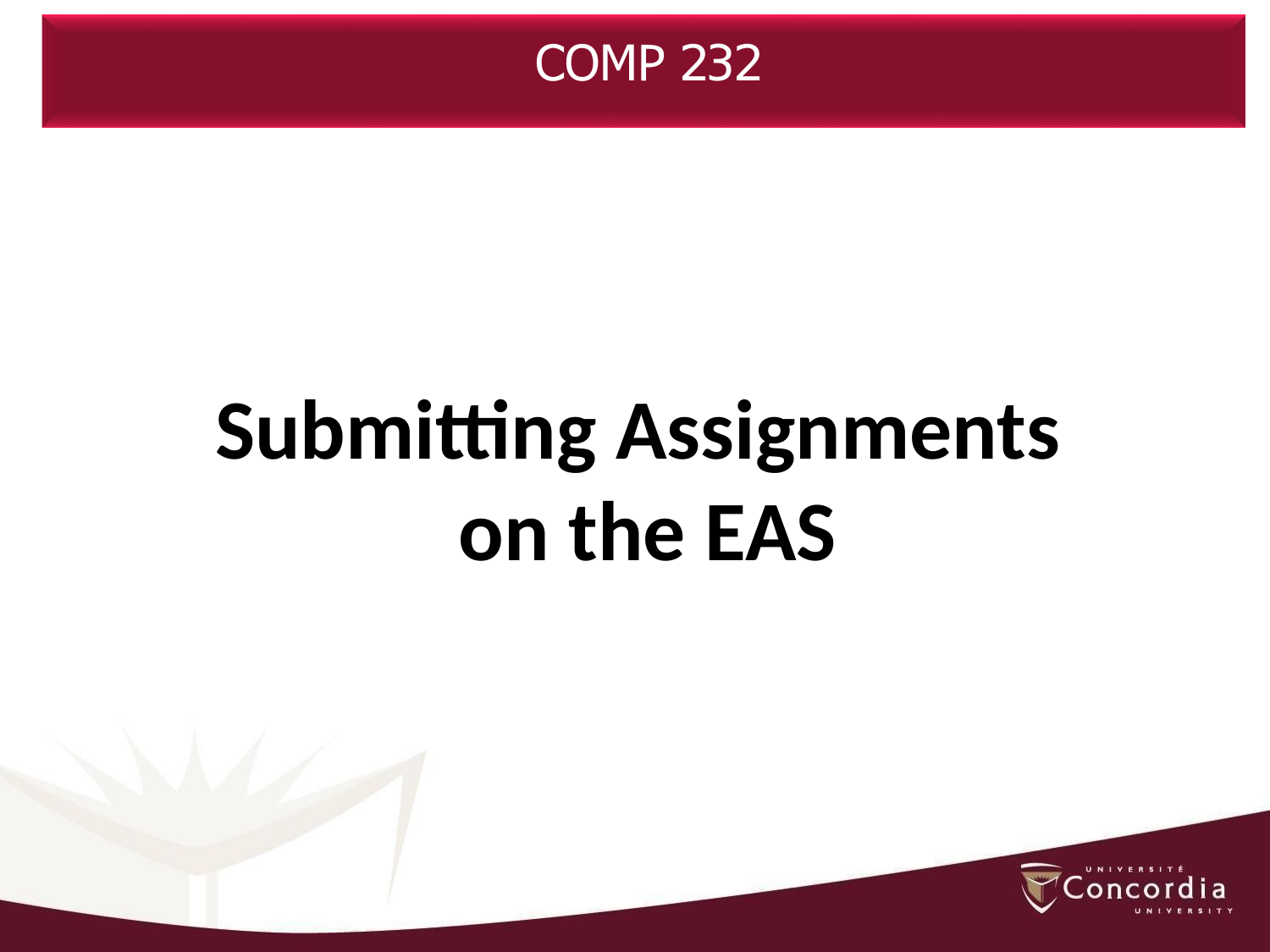

COMP 232
Submitting Assignments
on the EAS